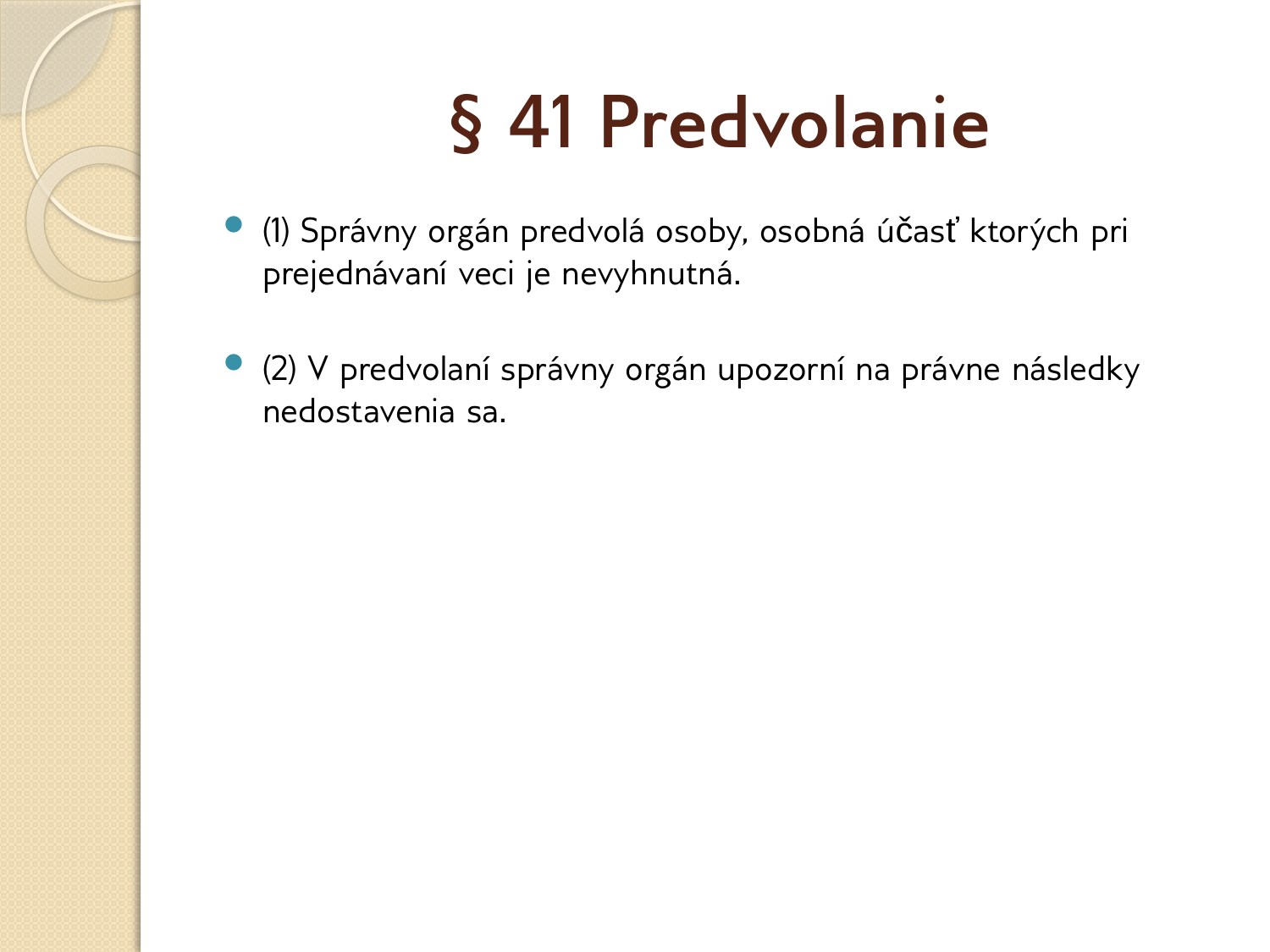

# § 41 Predvolanie
(1) Správny orgán predvolá osoby, osobná účasť ktorých pri prejednávaní veci je nevyhnutná.
(2) V predvolaní správny orgán upozorní na právne následky nedostavenia sa.